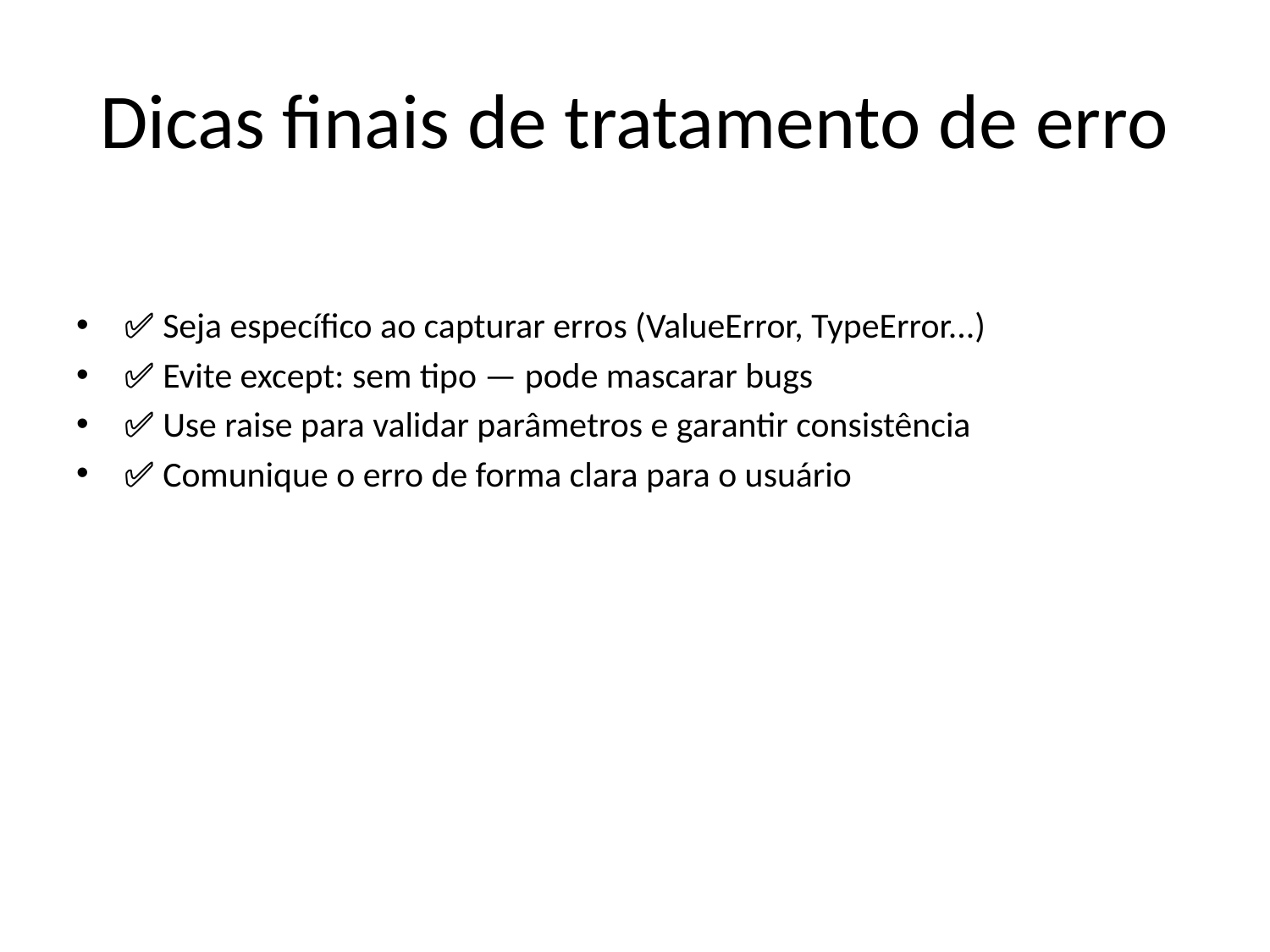

# Dicas finais de tratamento de erro

✅ Seja específico ao capturar erros (ValueError, TypeError...)
✅ Evite except: sem tipo — pode mascarar bugs
✅ Use raise para validar parâmetros e garantir consistência
✅ Comunique o erro de forma clara para o usuário